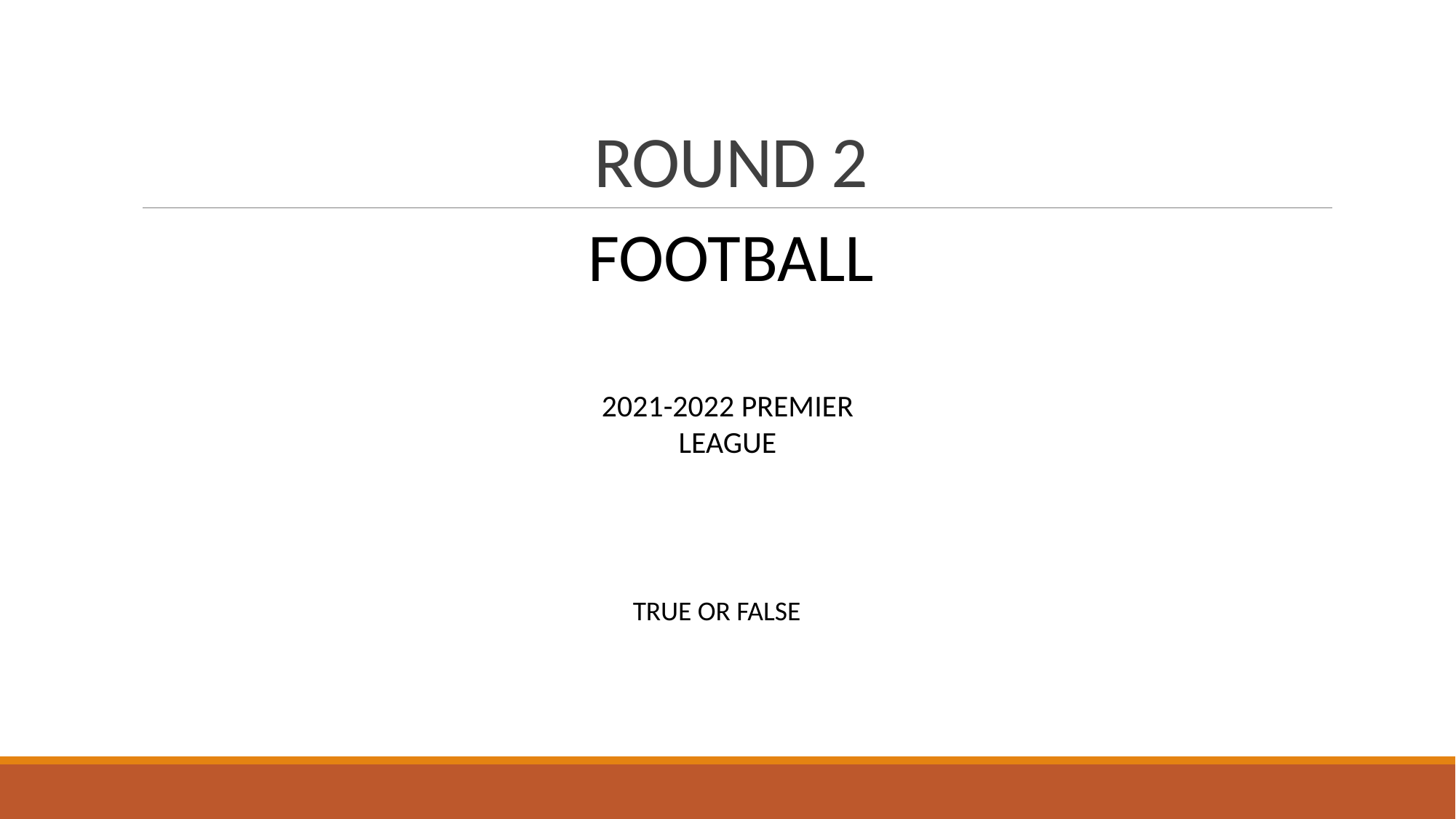

# ROUND 2
FOOTBALL
2021-2022 PREMIER LEAGUE
TRUE OR FALSE